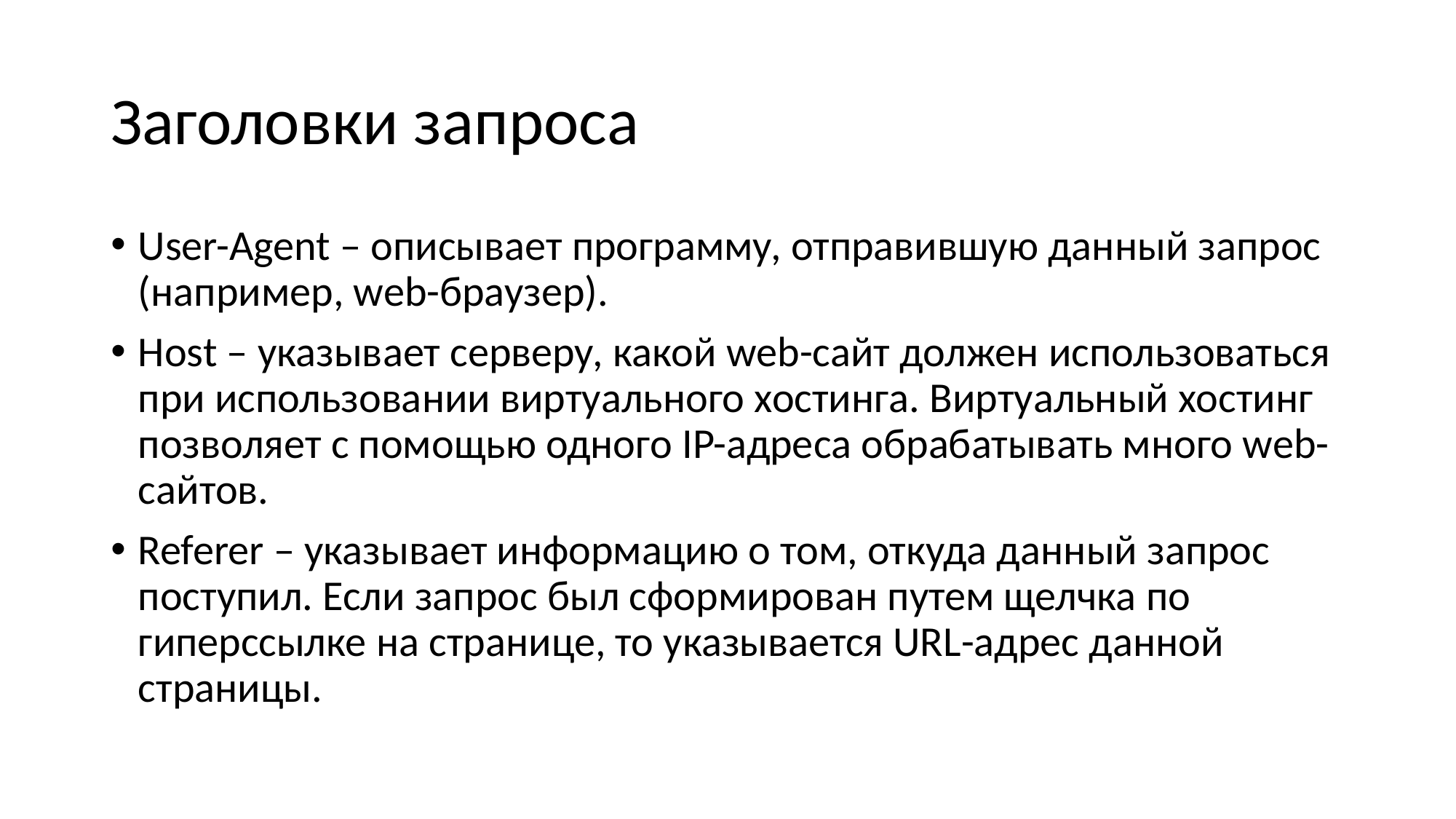

# Заголовки запроса
User-Agent – описывает программу, отправившую данный запрос (например, web-браузер).
Host – указывает серверу, какой web-сайт должен использоваться при использовании виртуального хостинга. Виртуальный хостинг позволяет с помощью одного IP-адреса обрабатывать много web-сайтов.
Referer – указывает информацию о том, откуда данный запрос поступил. Если запрос был сформирован путем щелчка по гиперссылке на странице, то указывается URL-адрес данной страницы.